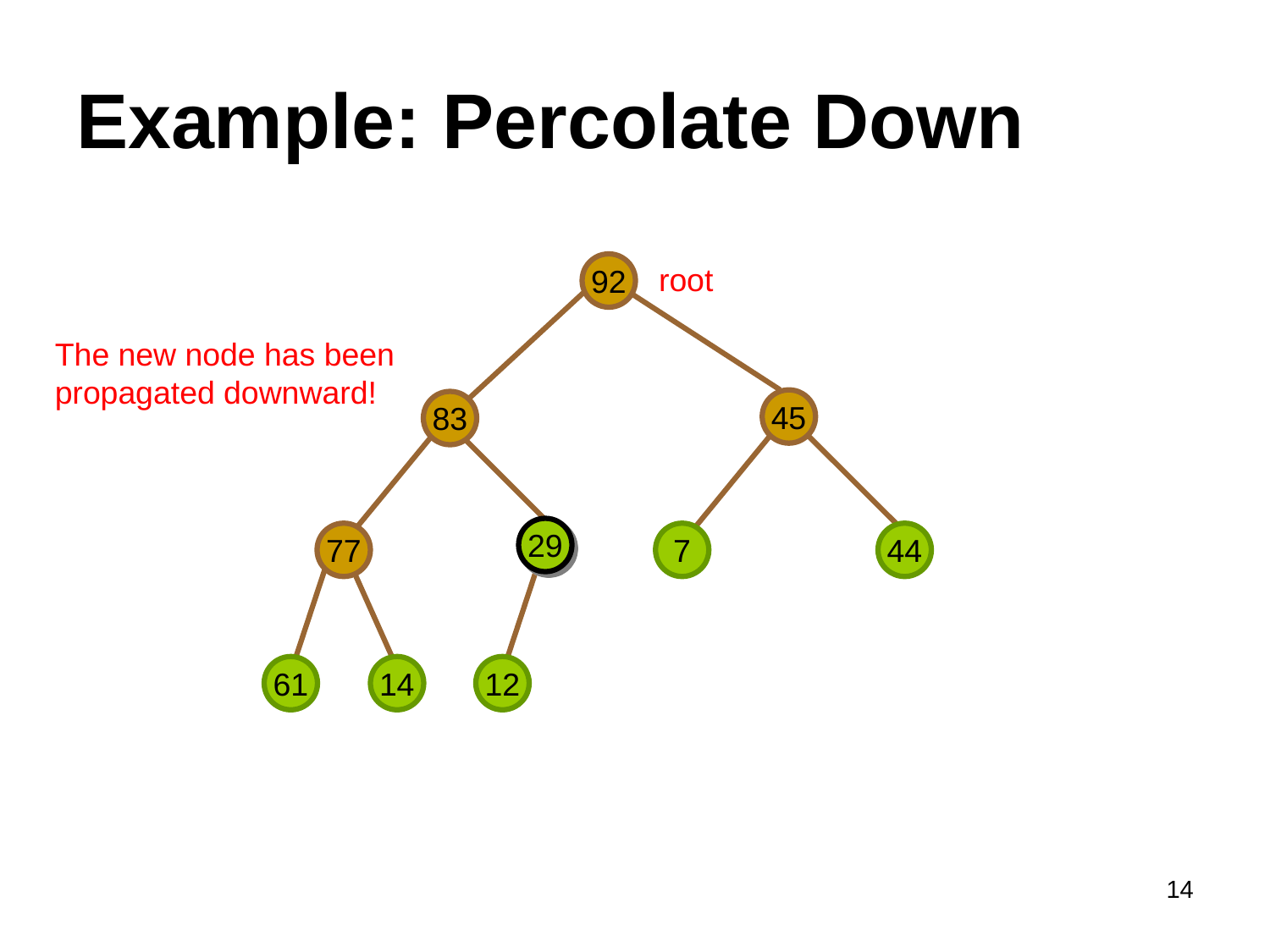

# Example: Percolate Down
92
root

The new node has been propagated downward!
45
83

29
77
7
44

61
14
12
14